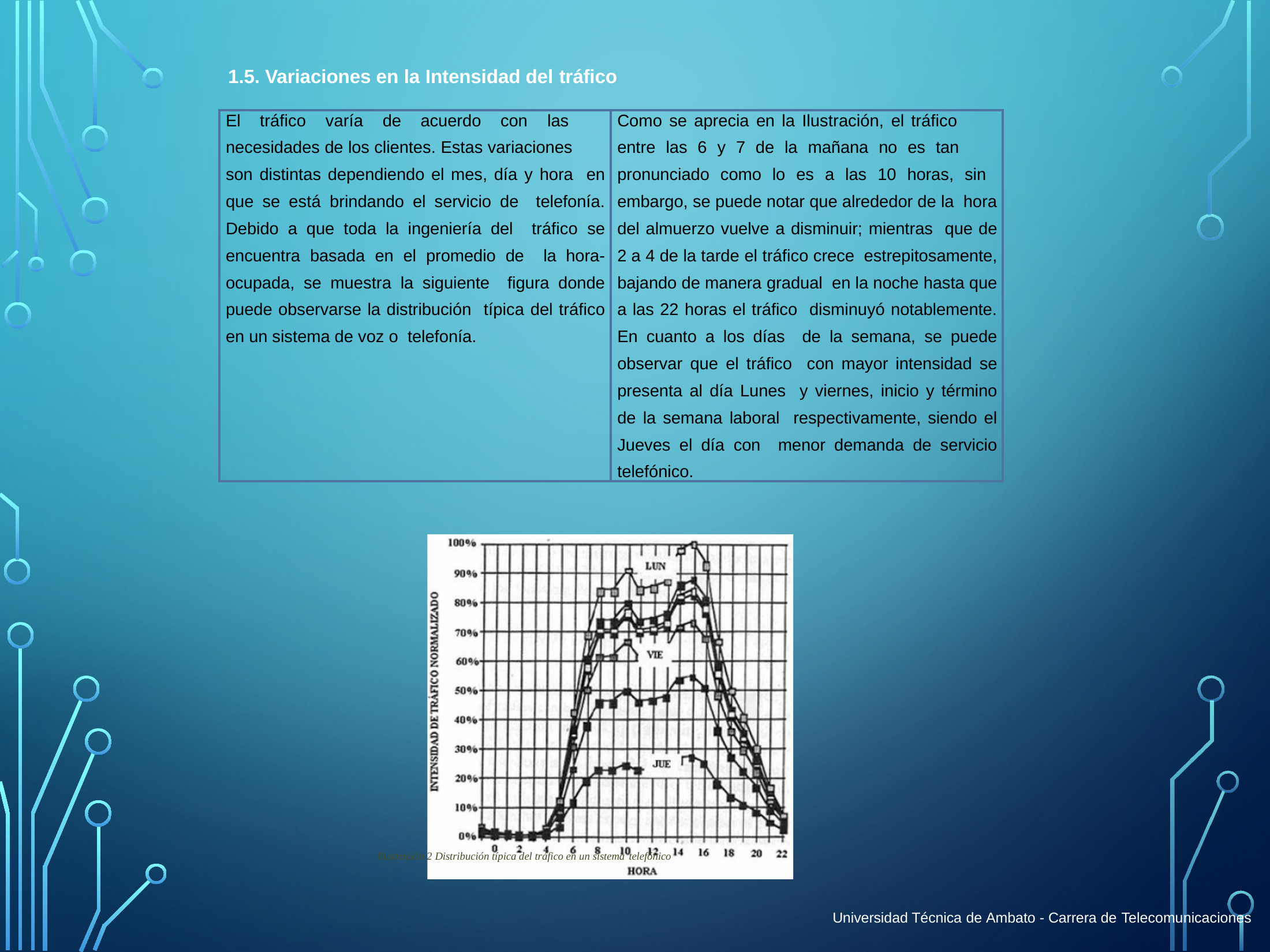

1.5. Variaciones en la Intensidad del tráfico
| El tráfico varía de acuerdo con las necesidades de los clientes. Estas variaciones son distintas dependiendo el mes, día y hora en que se está brindando el servicio de telefonía. Debido a que toda la ingeniería del tráfico se encuentra basada en el promedio de la hora-ocupada, se muestra la siguiente figura donde puede observarse la distribución típica del tráfico en un sistema de voz o telefonía. | Como se aprecia en la Ilustración, el tráfico entre las 6 y 7 de la mañana no es tan pronunciado como lo es a las 10 horas, sin embargo, se puede notar que alrededor de la hora del almuerzo vuelve a disminuir; mientras que de 2 a 4 de la tarde el tráfico crece estrepitosamente, bajando de manera gradual en la noche hasta que a las 22 horas el tráfico disminuyó notablemente. En cuanto a los días de la semana, se puede observar que el tráfico con mayor intensidad se presenta al día Lunes y viernes, inicio y término de la semana laboral respectivamente, siendo el Jueves el día con menor demanda de servicio telefónico. |
| --- | --- |

Ilustración 2 Distribución típica del tráfico en un sistema telefónico
Universidad Técnica de Ambato - Carrera de Telecomunicaciones
7